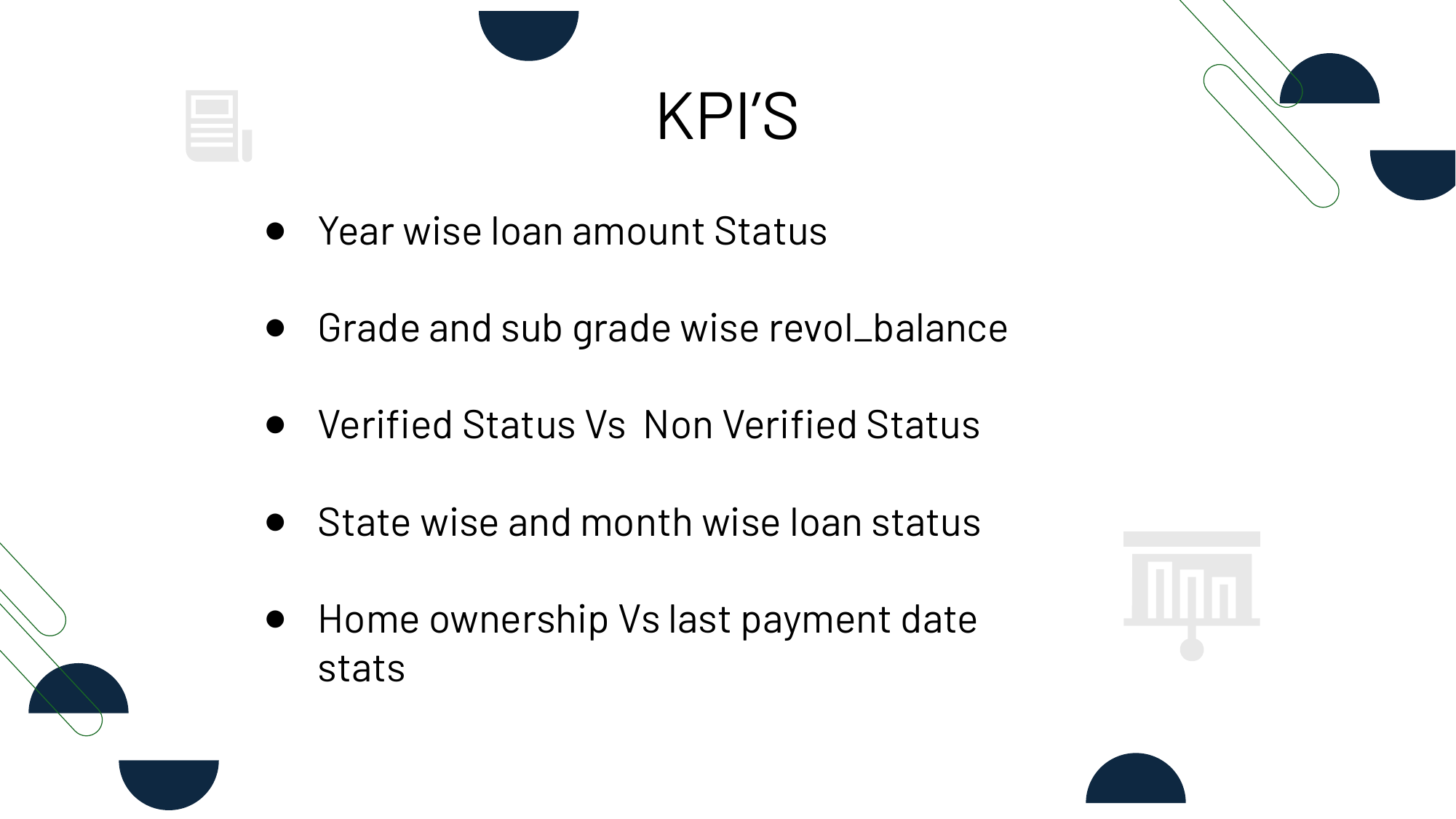

# KPI’S

Year wise loan amount Status

Grade and sub grade wise revol_balance

Verified Status Vs  Non Verified Status

State wise and month wise loan status

Home ownership Vs last payment date stats